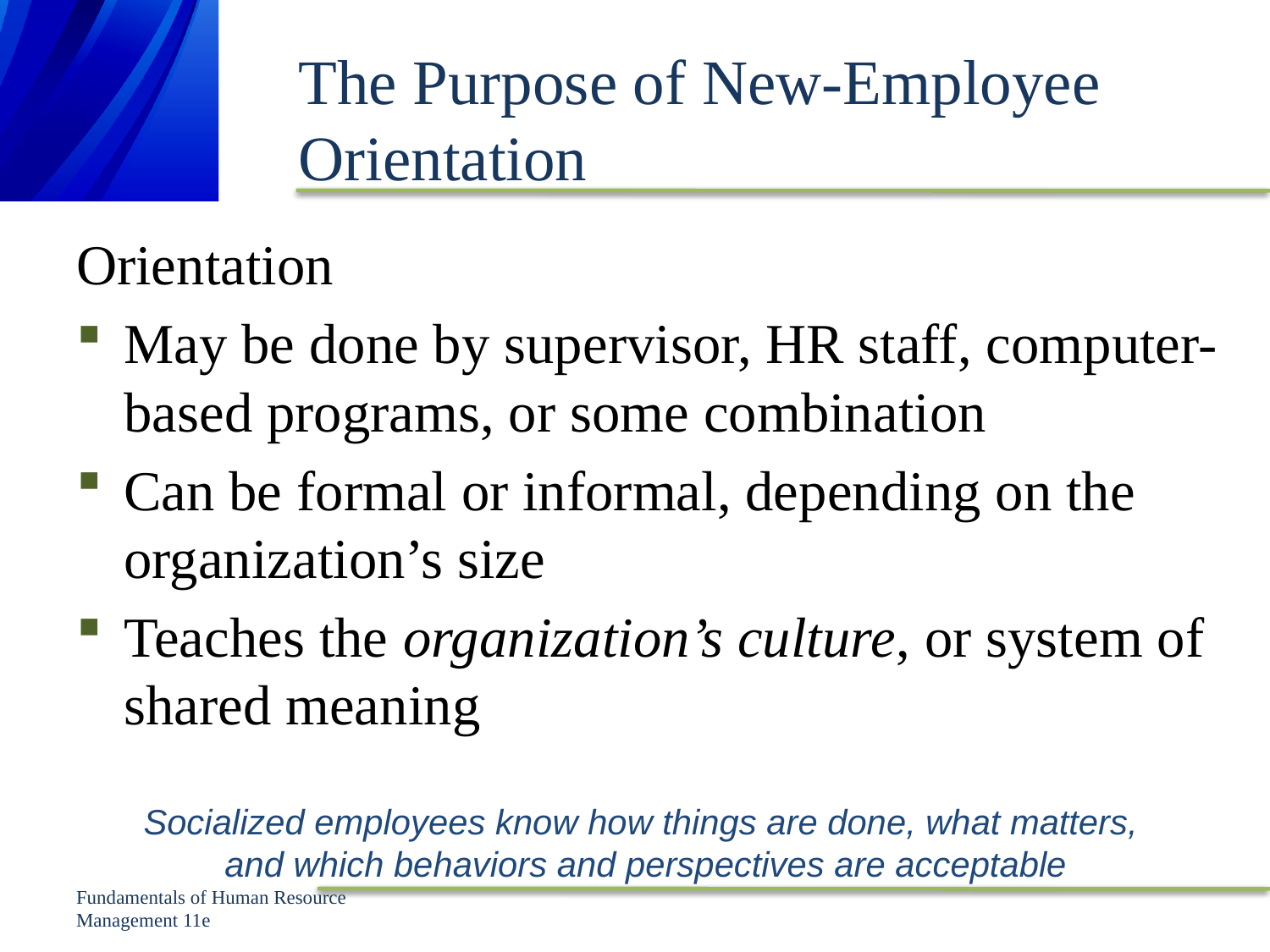

# The Purpose of New-Employee Orientation
Orientation
May be done by supervisor, HR staff, computer-based programs, or some combination
Can be formal or informal, depending on the organization’s size
Teaches the organization’s culture, or system of shared meaning

Socialized employees know how things are done, what matters,
and which behaviors and perspectives are acceptable
Fundamentals of Human Resource Management 11e